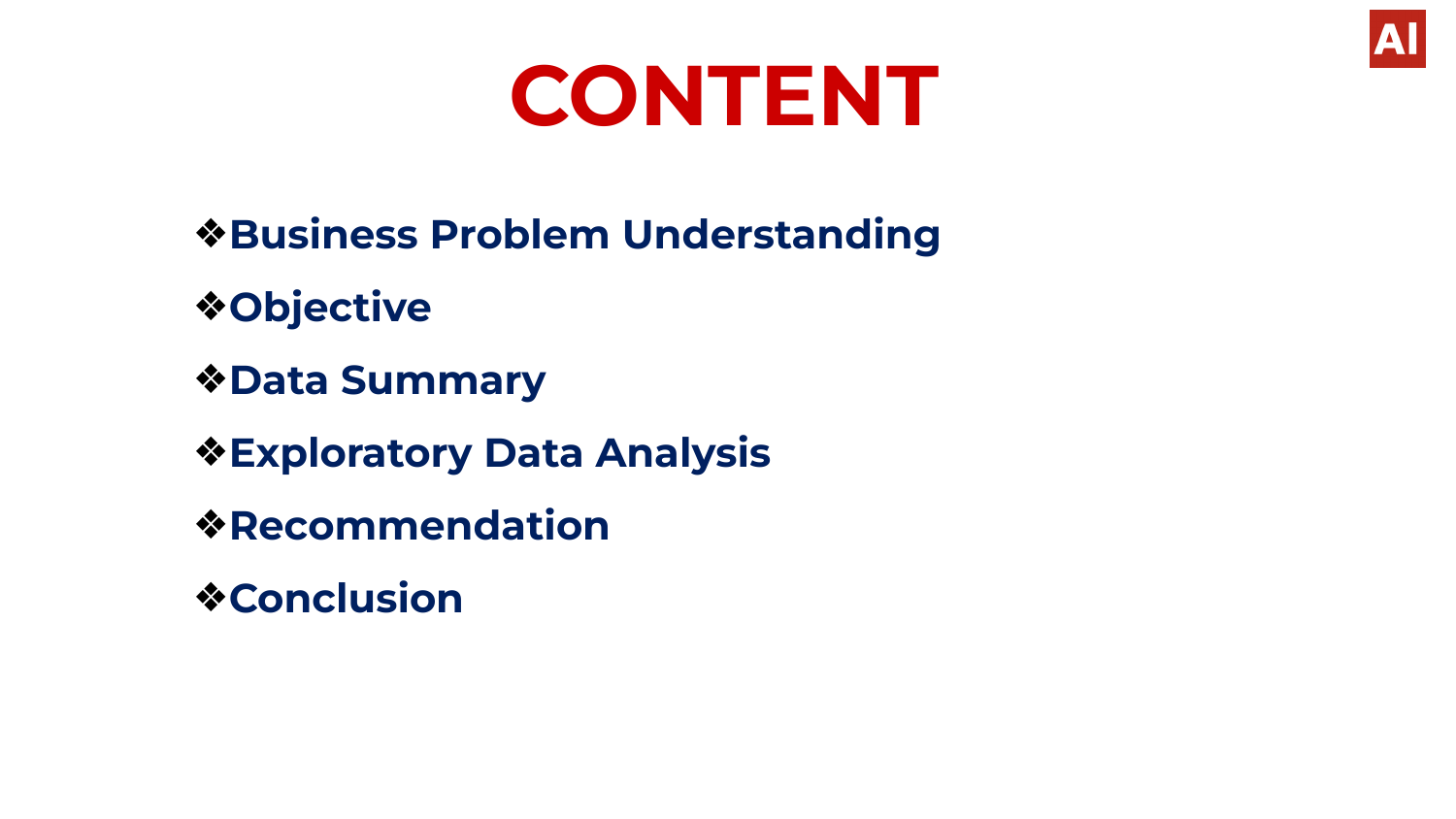

CONTENT

#
Business Problem Understanding
Objective
Data Summary
Exploratory Data Analysis
Recommendation
Conclusion